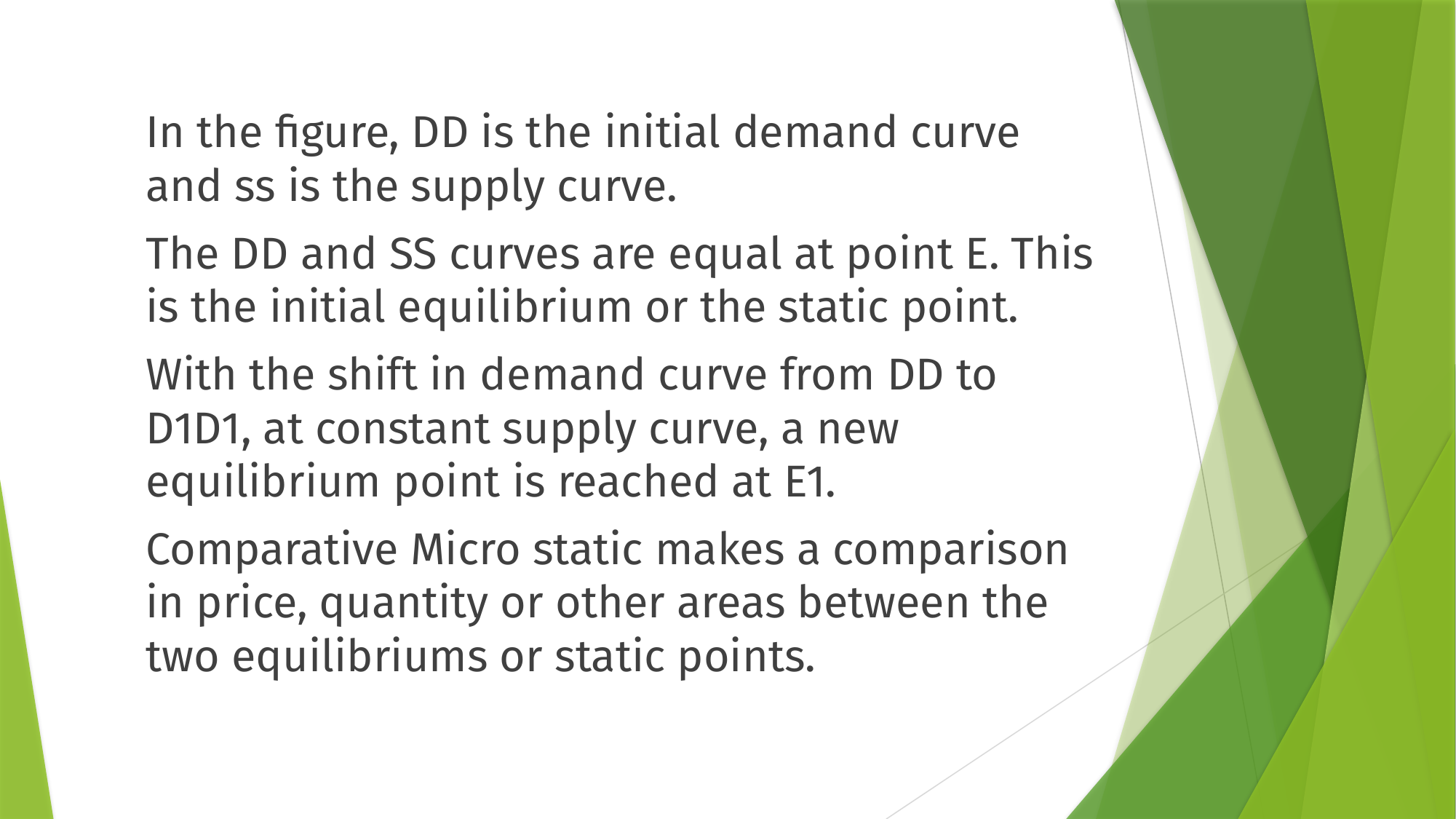

In the figure, DD is the initial demand curve and ss is the supply curve.
The DD and SS curves are equal at point E. This is the initial equilibrium or the static point.
With the shift in demand curve from DD to D1D1, at constant supply curve, a new equilibrium point is reached at E1.
Comparative Micro static makes a comparison in price, quantity or other areas between the two equilibriums or static points.